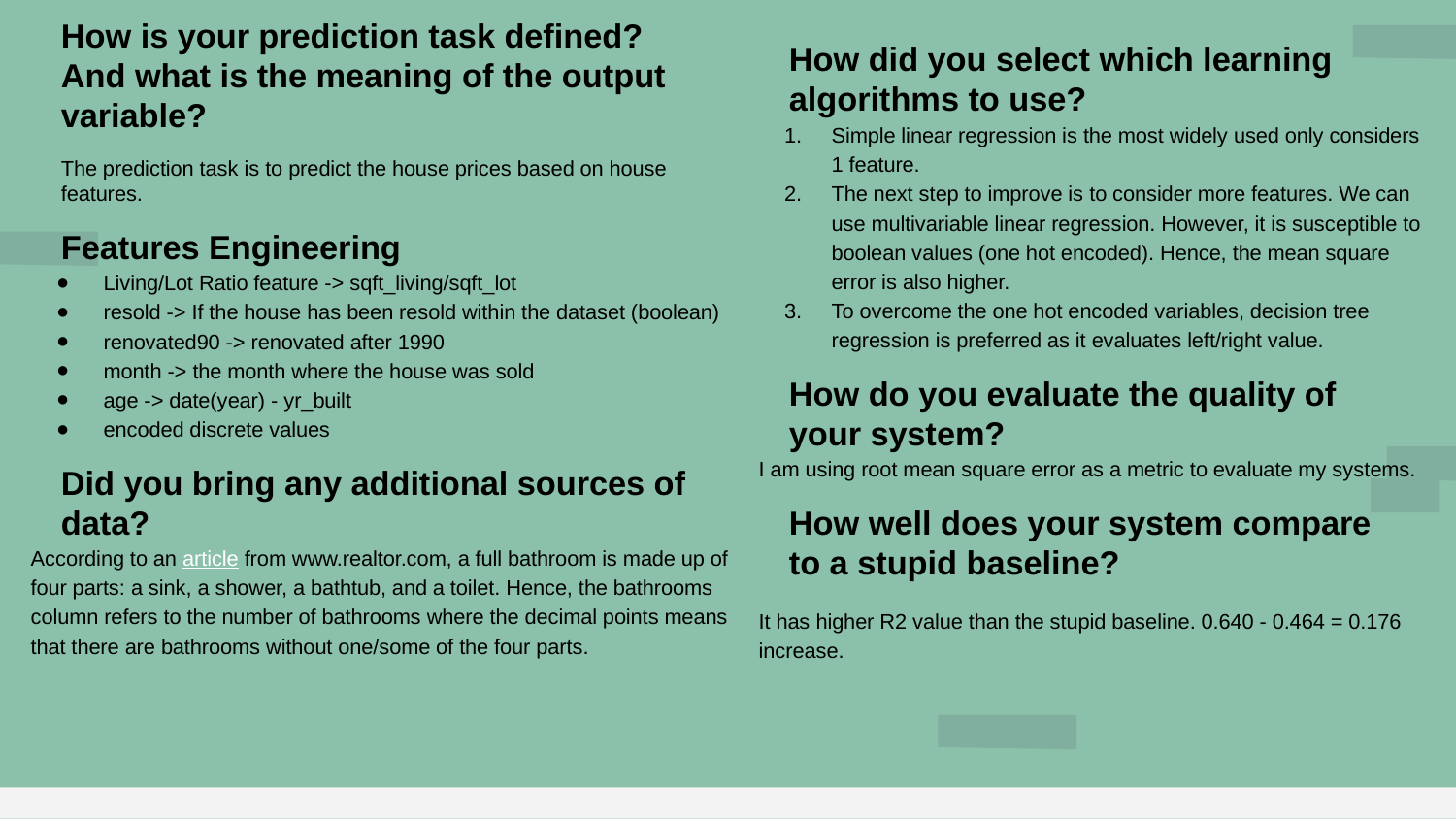

How is your prediction task defined? And what is the meaning of the output variable?
The prediction task is to predict the house prices based on house features.
Features Engineering
Living/Lot Ratio feature -> sqft_living/sqft_lot
resold -> If the house has been resold within the dataset (boolean)
renovated90 -> renovated after 1990
month -> the month where the house was sold
age -> date(year) - yr_built
encoded discrete values
Did you bring any additional sources of data?
According to an article from www.realtor.com, a full bathroom is made up of four parts: a sink, a shower, a bathtub, and a toilet. Hence, the bathrooms column refers to the number of bathrooms where the decimal points means that there are bathrooms without one/some of the four parts.
How did you select which learning algorithms to use?
Simple linear regression is the most widely used only considers 1 feature.
The next step to improve is to consider more features. We can use multivariable linear regression. However, it is susceptible to boolean values (one hot encoded). Hence, the mean square error is also higher.
To overcome the one hot encoded variables, decision tree regression is preferred as it evaluates left/right value.
How do you evaluate the quality of your system?
I am using root mean square error as a metric to evaluate my systems.
How well does your system compare to a stupid baseline?
It has higher R2 value than the stupid baseline. 0.640 - 0.464 = 0.176 increase.